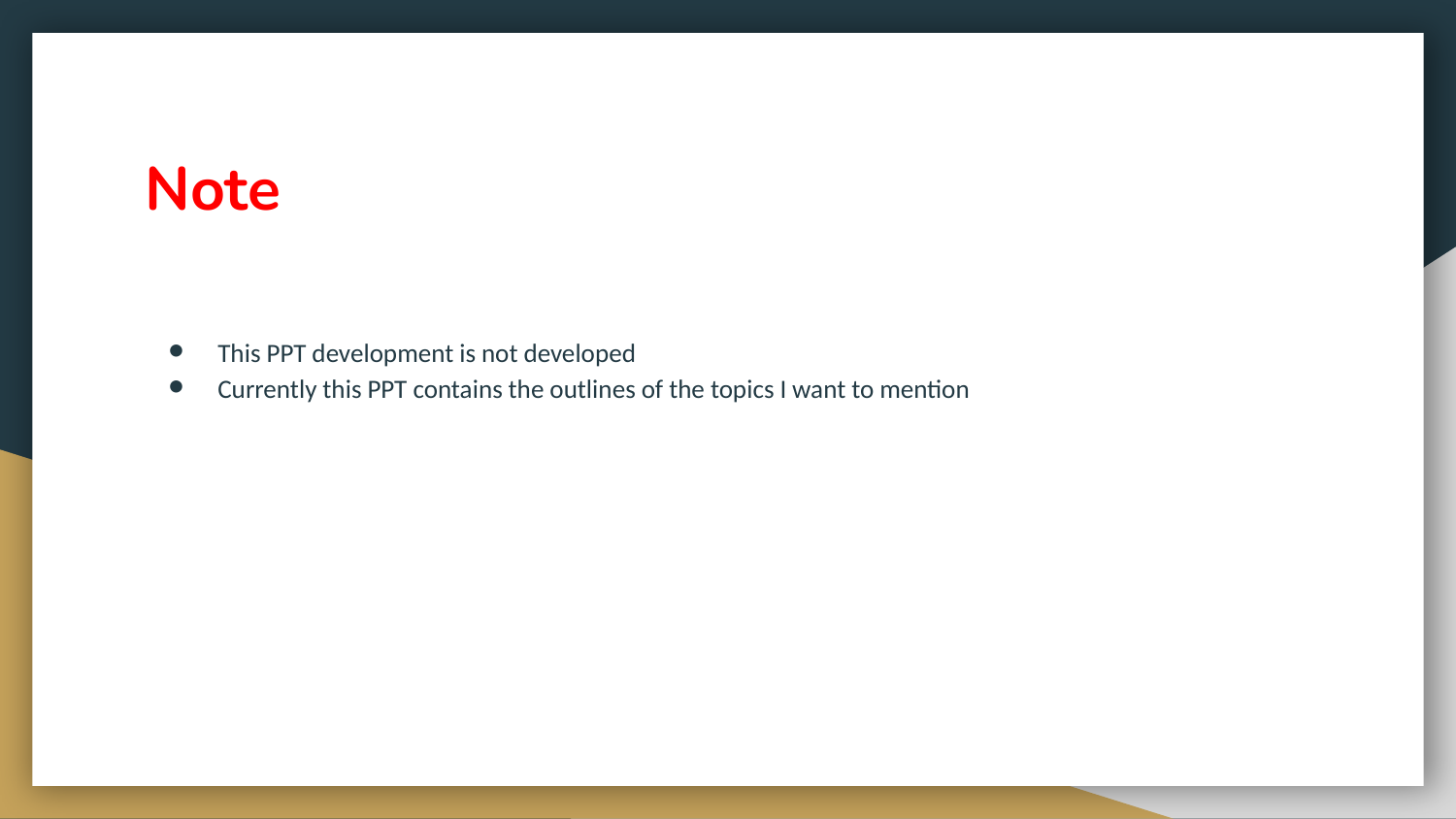

# Note
This PPT development is not developed
Currently this PPT contains the outlines of the topics I want to mention